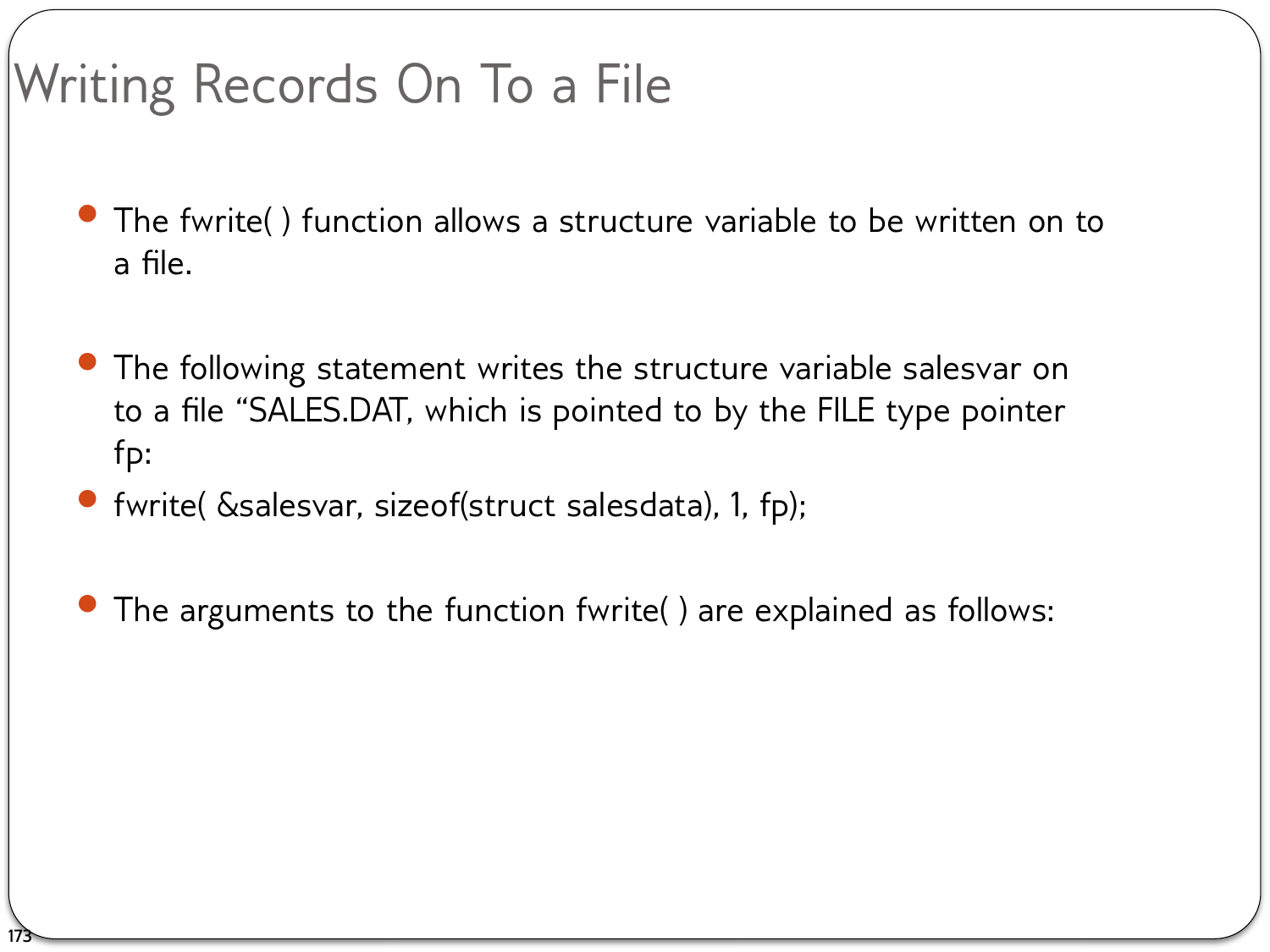

# Writing Records On To a File
The fwrite( ) function allows a structure variable to be written on to a file.

The following statement writes the structure variable salesvar on to a file “SALES.DAT, which is pointed to by the FILE type pointer fp:
fwrite( &salesvar, sizeof(struct salesdata), 1, fp);

The arguments to the function fwrite( ) are explained as follows: